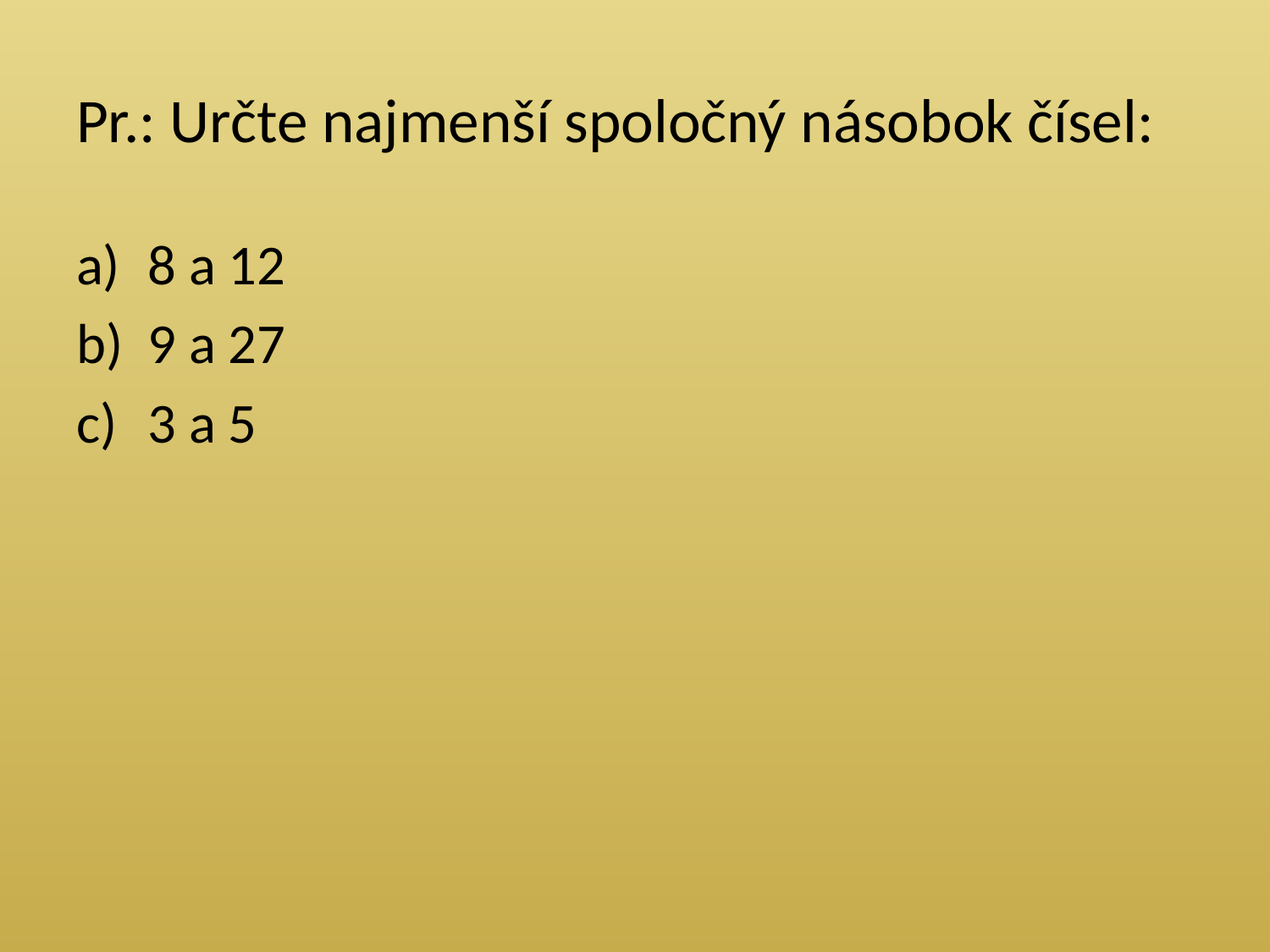

# Pr.: Určte najmenší spoločný násobok čísel:
8 a 12
9 a 27
3 a 5